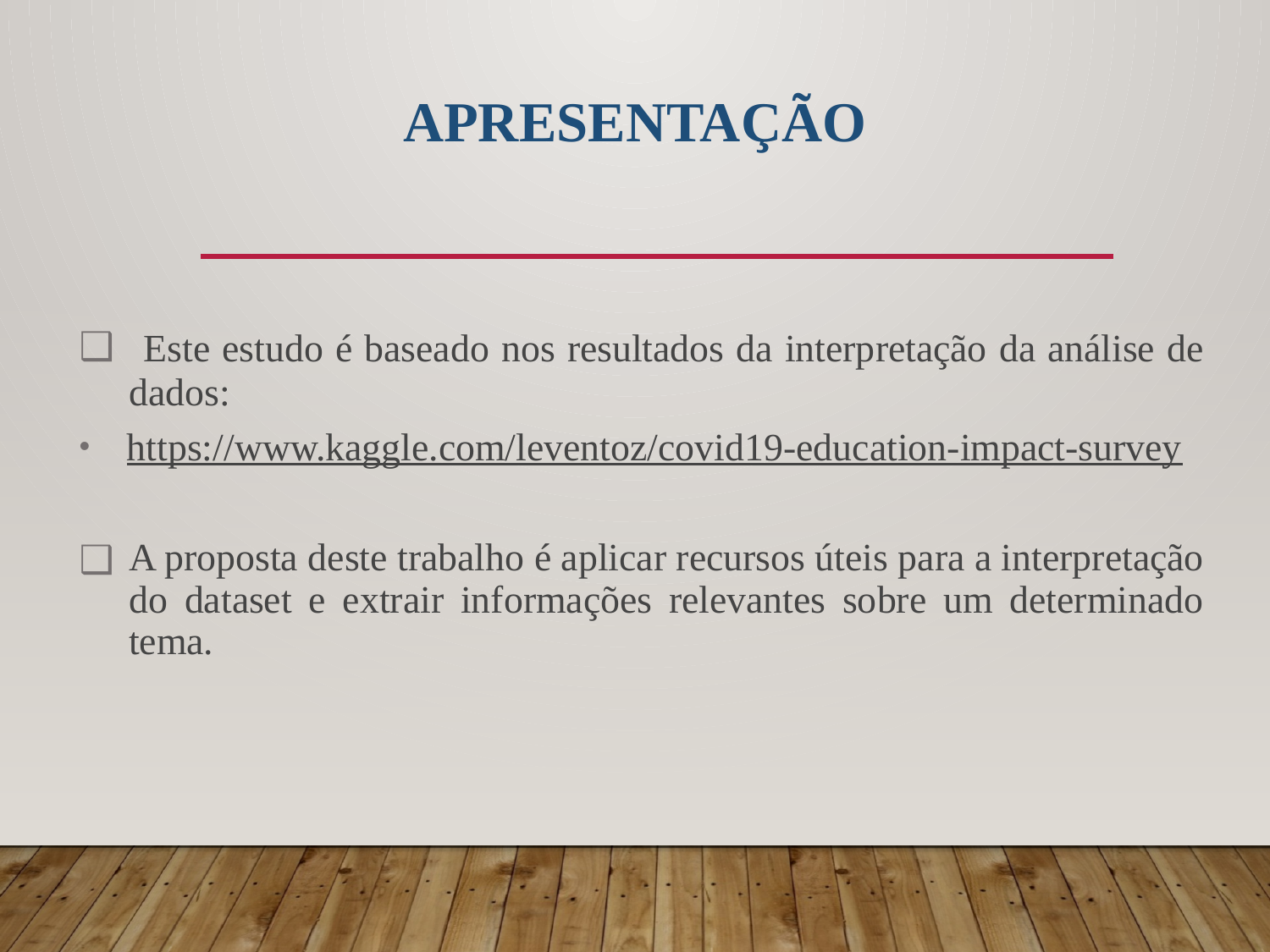

# APRESENTAÇÃO

 Este estudo é baseado nos resultados da interpretação da análise de dados:
https://www.kaggle.com/leventoz/covid19-education-impact-survey

A proposta deste trabalho é aplicar recursos úteis para a interpretação do dataset e extrair informações relevantes sobre um determinado tema.